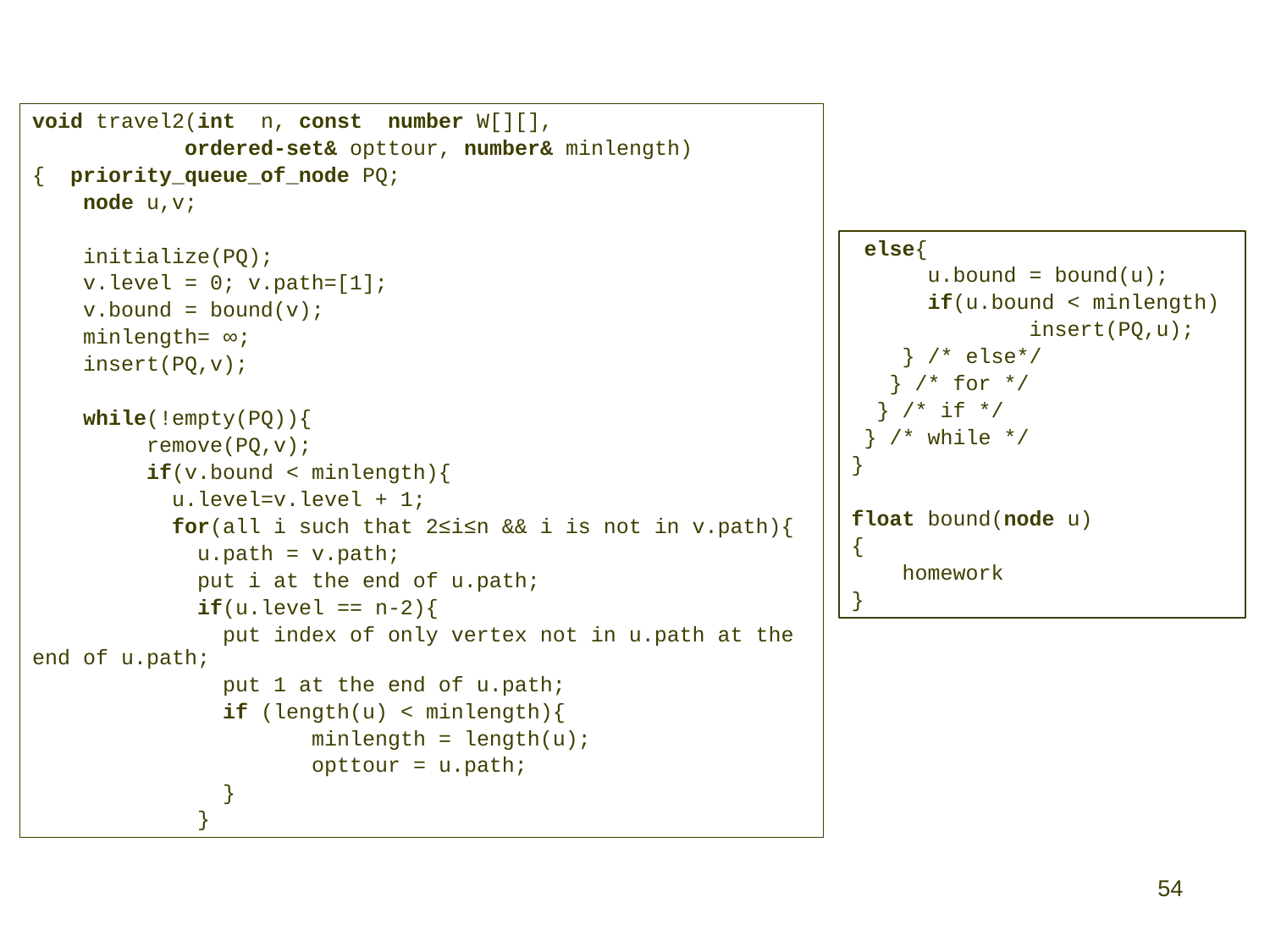

void travel2(int  n, const  number W[][],
            ordered-set& opttour, number& minlength)
{  priority_queue_of_node PQ;
    node u,v;

    initialize(PQ);
    v.level = 0; v.path=[1];
    v.bound = bound(v);
    minlength= ∞;
    insert(PQ,v);

    while(!empty(PQ)){
         remove(PQ,v);
         if(v.bound < minlength){
           u.level=v.level + 1;
           for(all i such that 2≤i≤n && i is not in v.path){
             u.path = v.path;
             put i at the end of u.path;
             if(u.level == n-2){
               put index of only vertex not in u.path at the end of u.path;
               put 1 at the end of u.path;
               if (length(u) < minlength){
                      minlength = length(u);
                      opttour = u.path;
               }
             }
 else{
      u.bound = bound(u);
      if(u.bound < minlength)
              insert(PQ,u);
    } /* else*/
   } /* for */
  } /* if */
 } /* while */
}

float bound(node u)
{
    homework
}
54